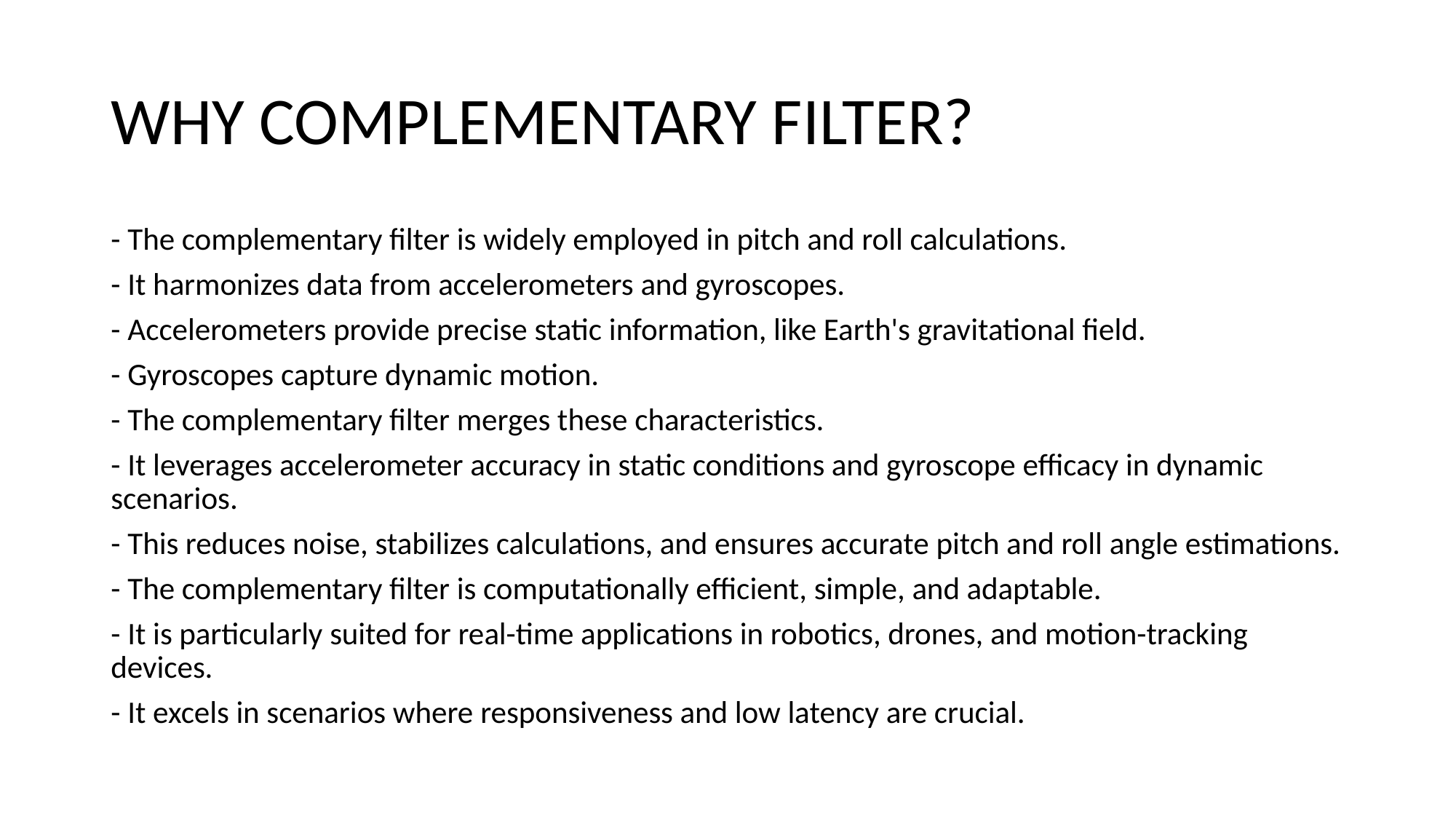

# WHY COMPLEMENTARY FILTER?
- The complementary filter is widely employed in pitch and roll calculations.
- It harmonizes data from accelerometers and gyroscopes.
- Accelerometers provide precise static information, like Earth's gravitational field.
- Gyroscopes capture dynamic motion.
- The complementary filter merges these characteristics.
- It leverages accelerometer accuracy in static conditions and gyroscope efficacy in dynamic scenarios.
- This reduces noise, stabilizes calculations, and ensures accurate pitch and roll angle estimations.
- The complementary filter is computationally efficient, simple, and adaptable.
- It is particularly suited for real-time applications in robotics, drones, and motion-tracking devices.
- It excels in scenarios where responsiveness and low latency are crucial.